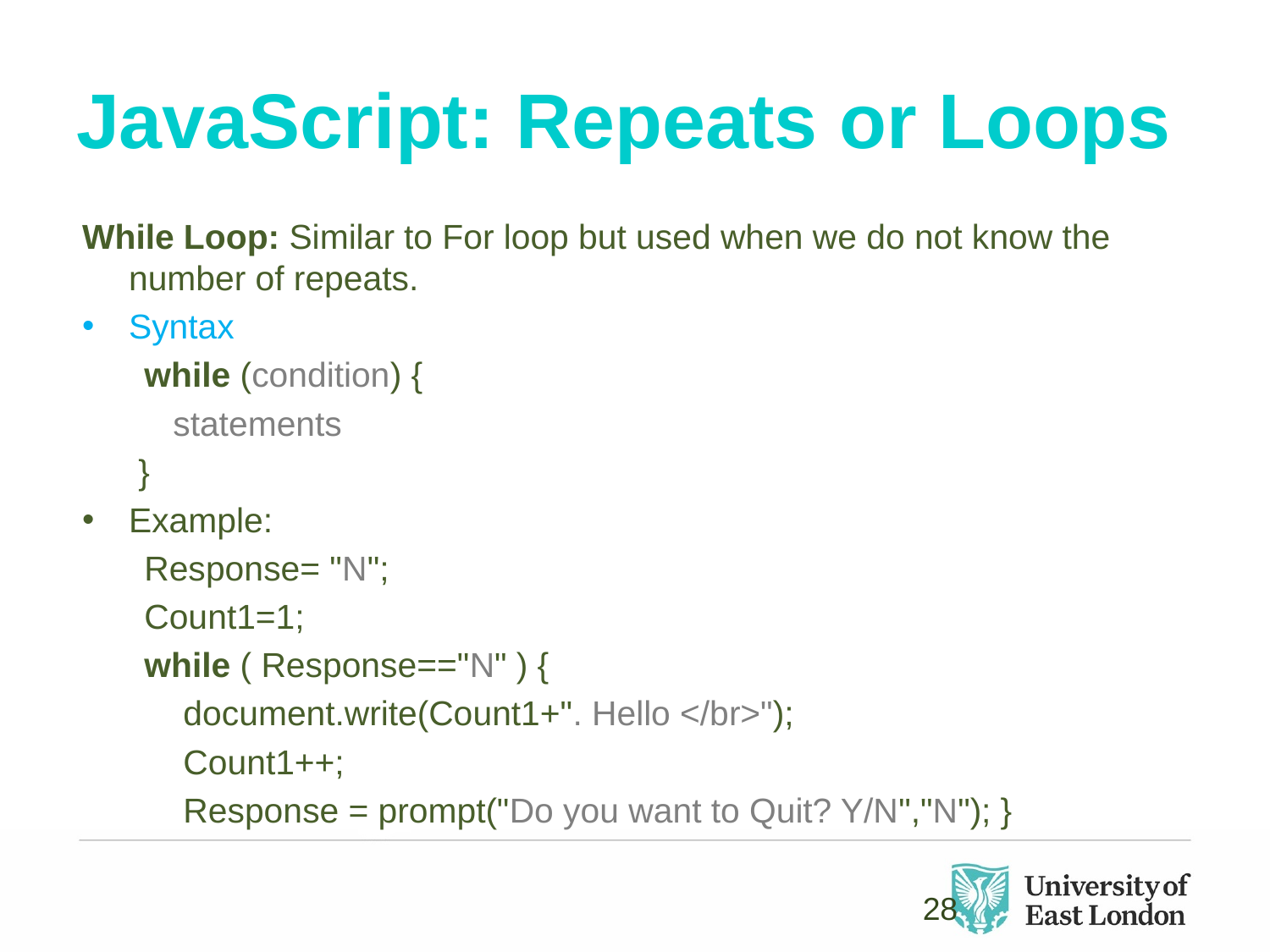

# JavaScript: Repeats or Loops
While Loop: Similar to For loop but used when we do not know the number of repeats.
Syntax
while (condition) {
   statements
	 }
Example:
Response= "N";
Count1=1;
while ( Response=="N" ) {
  	document.write(Count1+". Hello </br>");
	Count1++;
	Response = prompt("Do you want to Quit? Y/N","N"); }

28